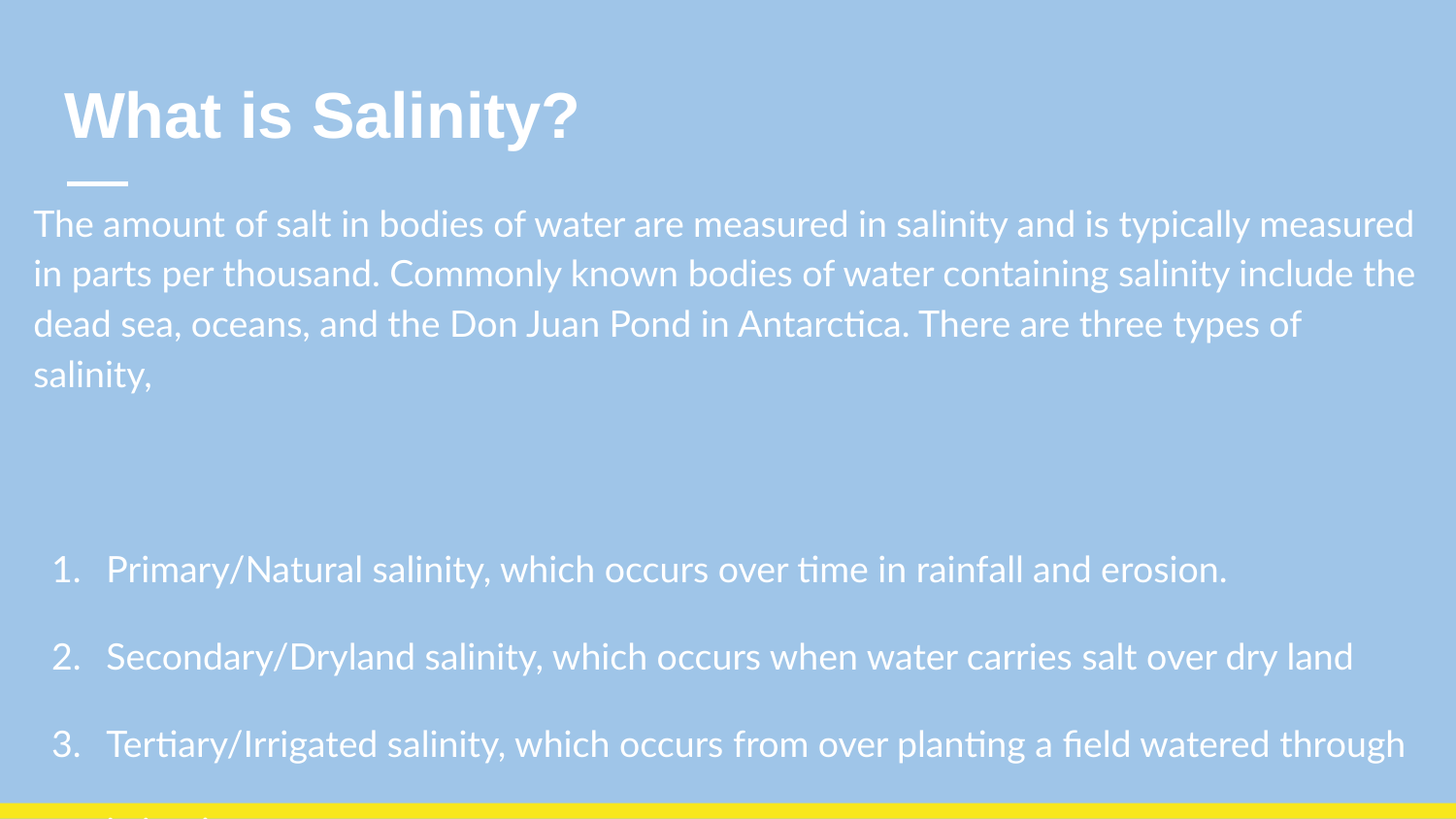

# What is Salinity?
The amount of salt in bodies of water are measured in salinity and is typically measured in parts per thousand. Commonly known bodies of water containing salinity include the dead sea, oceans, and the Don Juan Pond in Antarctica. There are three types of salinity,

Primary/Natural salinity, which occurs over time in rainfall and erosion.
Secondary/Dryland salinity, which occurs when water carries salt over dry land
Tertiary/Irrigated salinity, which occurs from over planting a field watered through irrigation